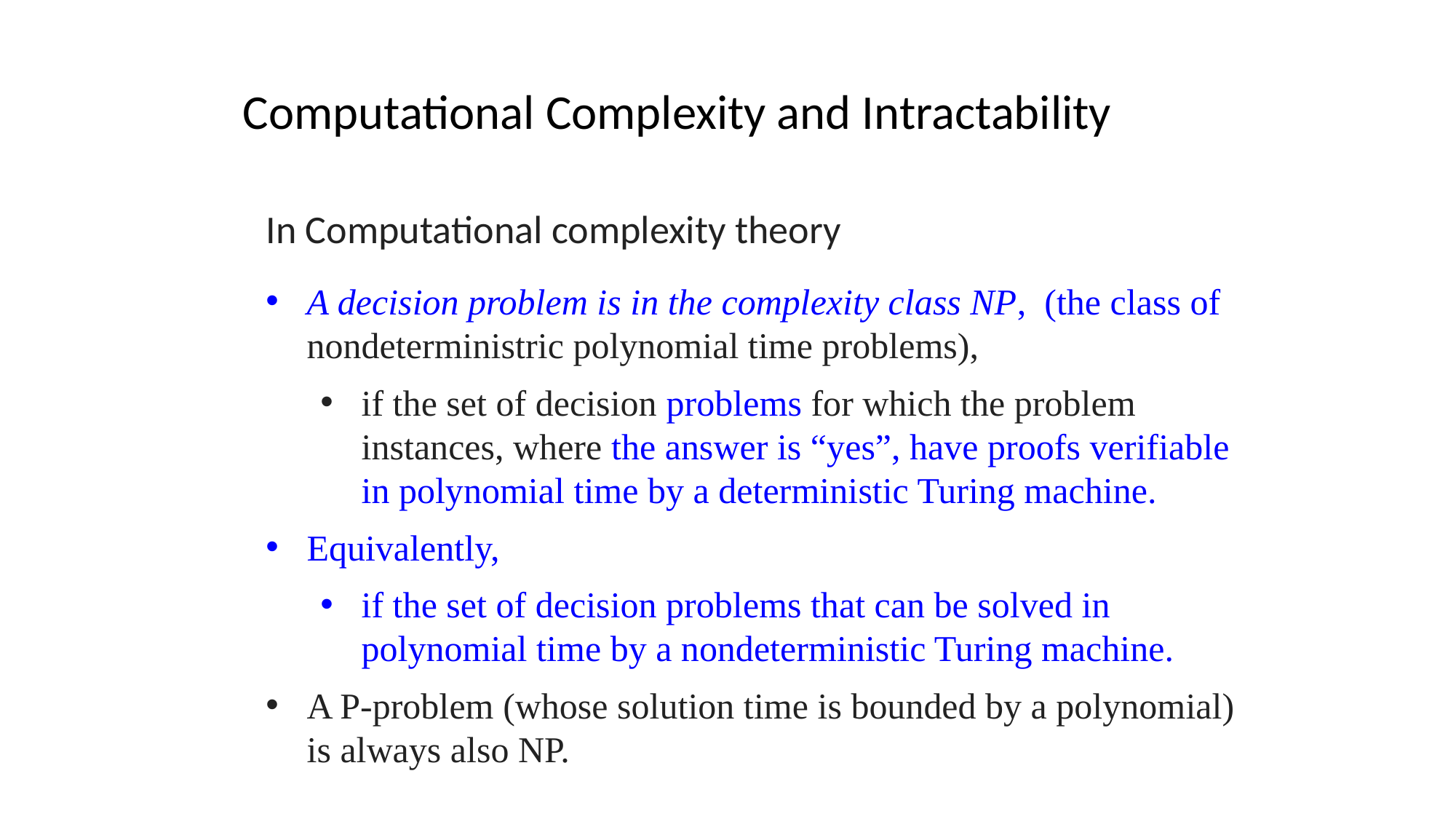

Computational Complexity and Intractability
In Computational complexity theory
A decision problem is in the complexity class NP,  (the class of nondeterministric polynomial time problems),
if the set of decision problems for which the problem instances, where the answer is “yes”, have proofs verifiable in polynomial time by a deterministic Turing machine.
Equivalently,
if the set of decision problems that can be solved in polynomial time by a nondeterministic Turing machine.
A P-problem (whose solution time is bounded by a polynomial) is always also NP.